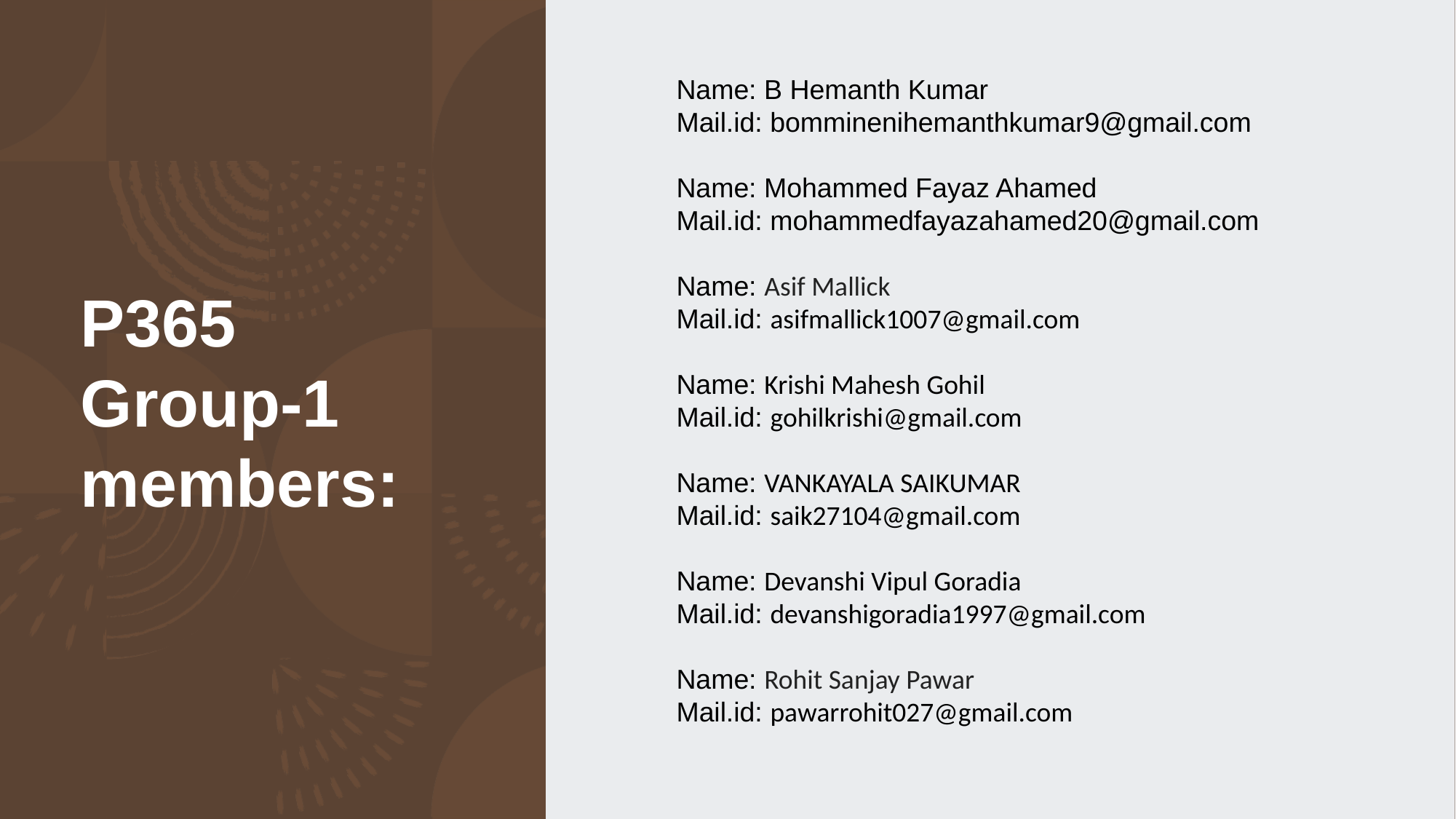

Name: B Hemanth Kumar
Mail.id: bomminenihemanthkumar9@gmail.com

Name: Mohammed Fayaz Ahamed
Mail.id: mohammedfayazahamed20@gmail.com

Name: Asif Mallick
Mail.id: asifmallick1007@gmail.com

Name: Krishi Mahesh Gohil
Mail.id: gohilkrishi@gmail.com

Name: VANKAYALA SAIKUMAR
Mail.id: saik27104@gmail.com

Name: Devanshi Vipul Goradia
Mail.id: devanshigoradia1997@gmail.com

Name: Rohit Sanjay Pawar
Mail.id: pawarrohit027@gmail.com
# P365 Group-1 members: